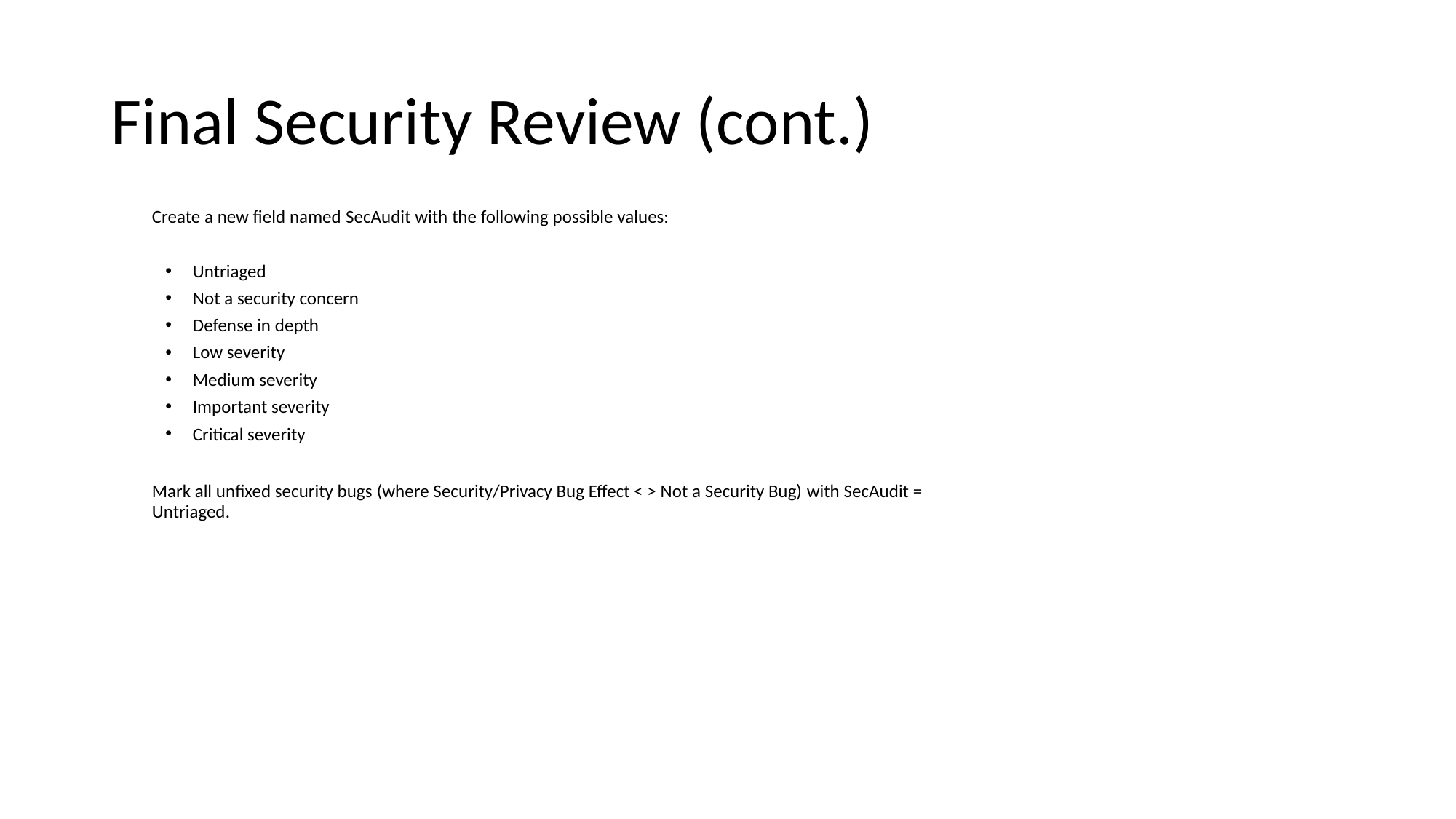

# Final Security Review (cont.)
Review checkers
Support false positive identification
Assess security risks
Recommend new checkers
Research new tools and methodologies

Create a new field named SecAudit with the following possible values:

Untriaged
Not a security concern
Defense in depth
Low severity
Medium severity
Important severity
Critical severity

Mark all unfixed security bugs (where Security/Privacy Bug Effect < > Not a Security Bug) with SecAudit = Untriaged.